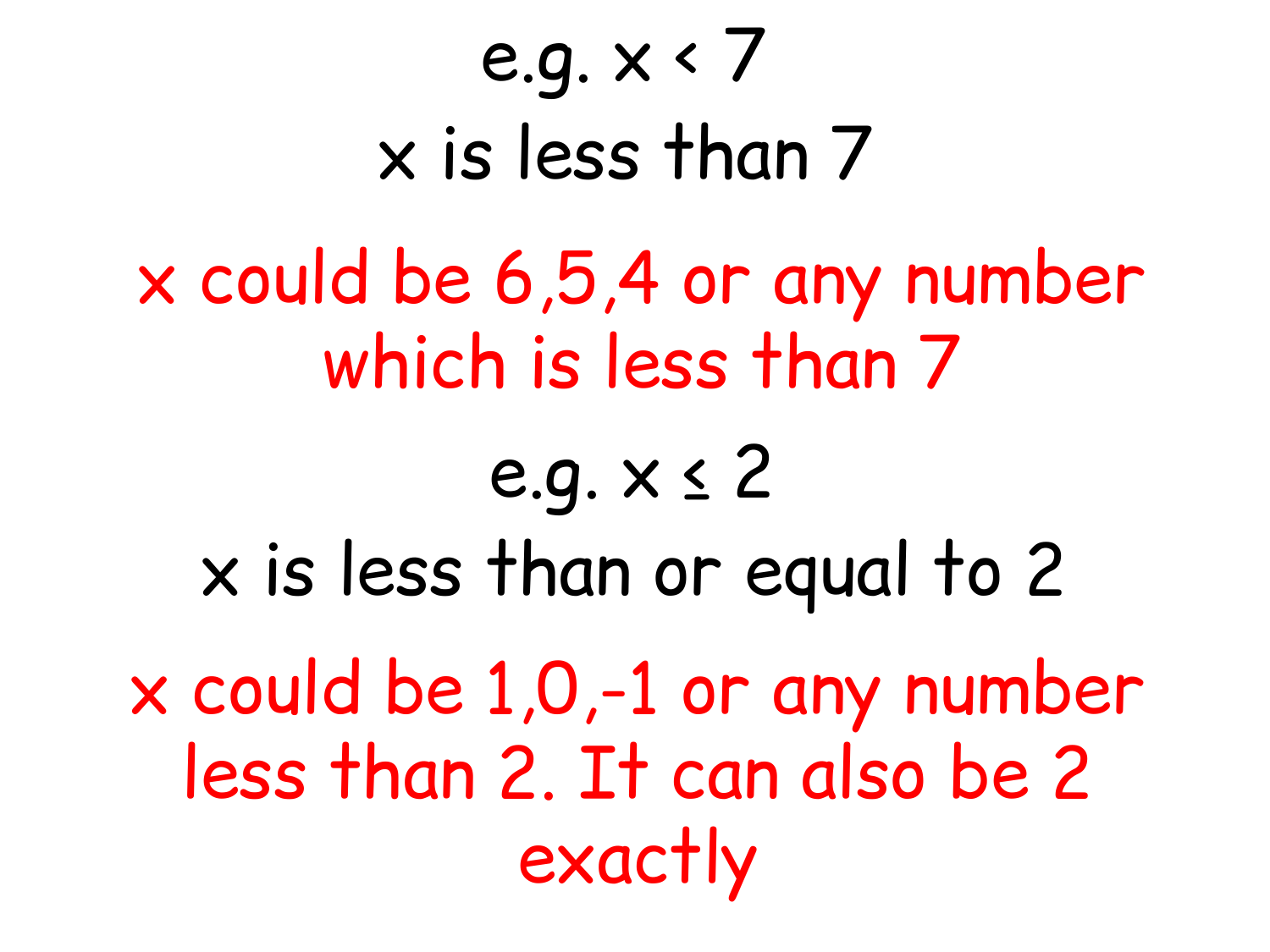

e.g. x < 7
x is less than 7
x could be 6,5,4 or any number which is less than 7
e.g. x ≤ 2
x is less than or equal to 2
x could be 1,0,-1 or any number less than 2. It can also be 2 exactly